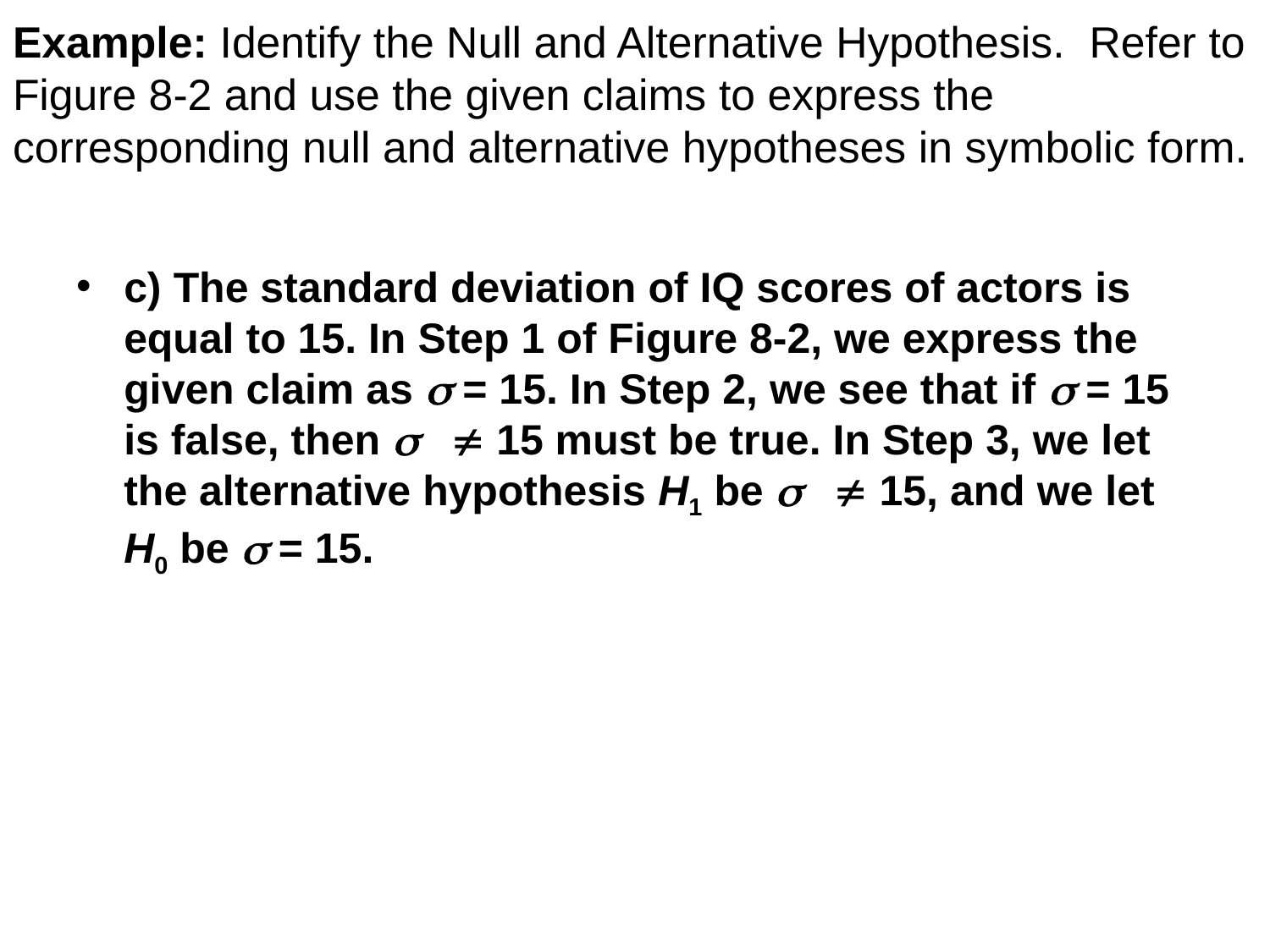

# Example: Identify the Null and Alternative Hypothesis.  Refer to Figure 8-2 and use the given claims to express the corresponding null and alternative hypotheses in symbolic form.
c) The standard deviation of IQ scores of actors is equal to 15. In Step 1 of Figure 8-2, we express the given claim as σ = 15. In Step 2, we see that if σ = 15 is false, then σ  ≠ 15 must be true. In Step 3, we let the alternative hypothesis H1 be σ  ≠ 15, and we let H0 be σ = 15.